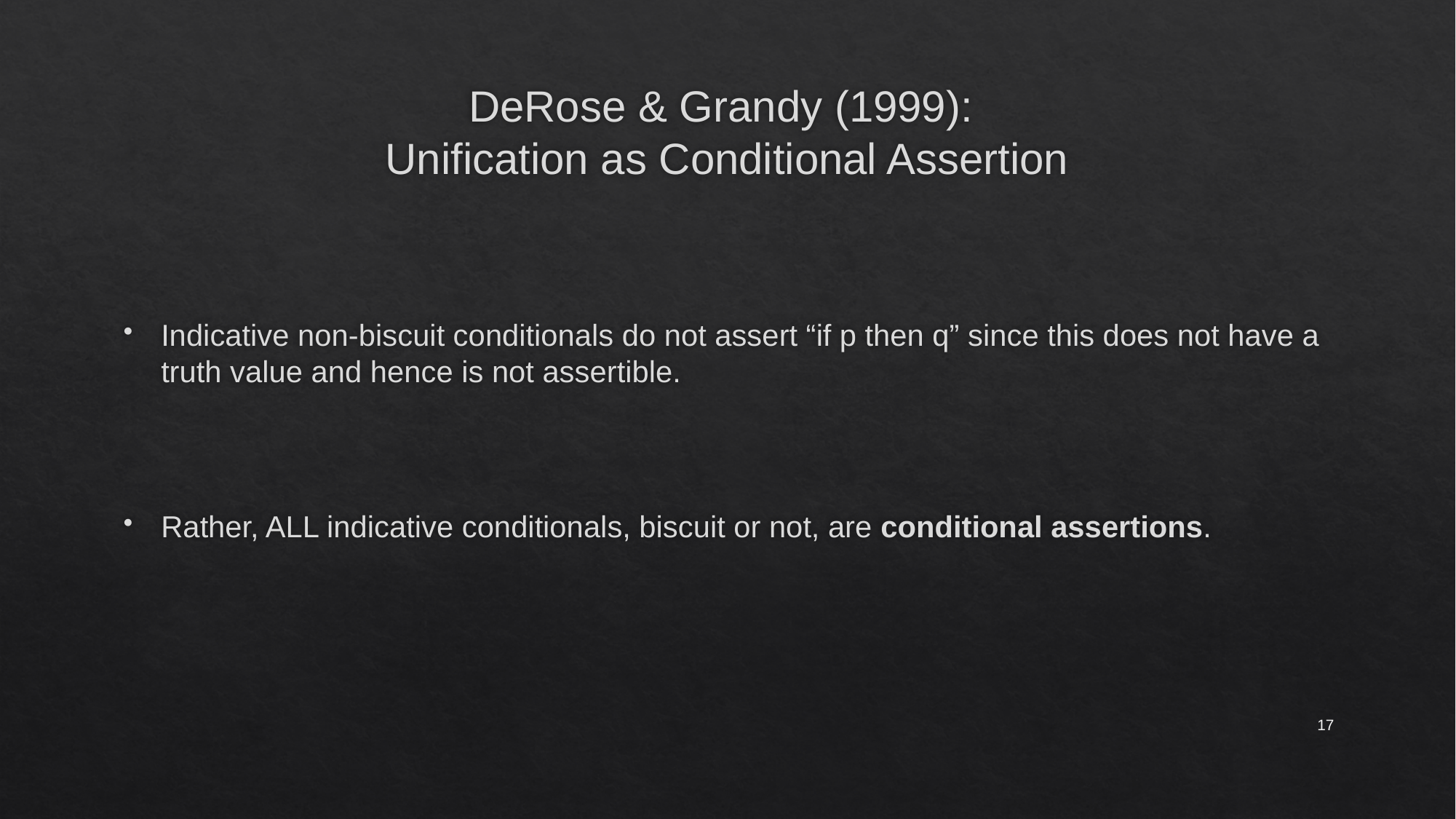

# DeRose & Grandy (1999): Unification as Conditional Assertion

Indicative non-biscuit conditionals do not assert “if p then q” since this does not have a truth value and hence is not assertible.

Rather, ALL indicative conditionals, biscuit or not, are conditional assertions.
17